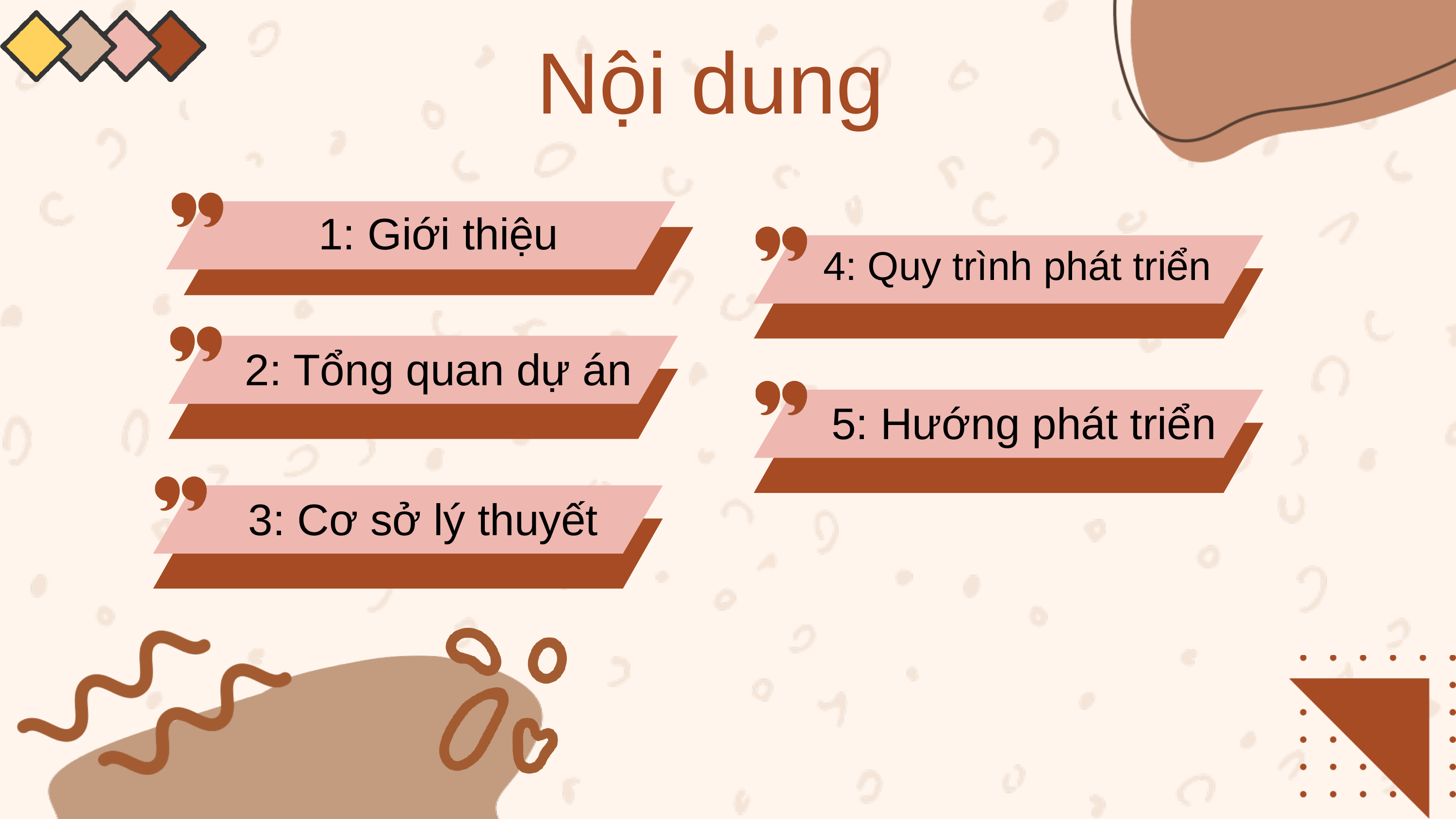

Nội dung

1: Giới thiệu

4: Quy trình phát triển

2: Tổng quan dự án

5: Hướng phát triển

3: Cơ sở lý thuyết